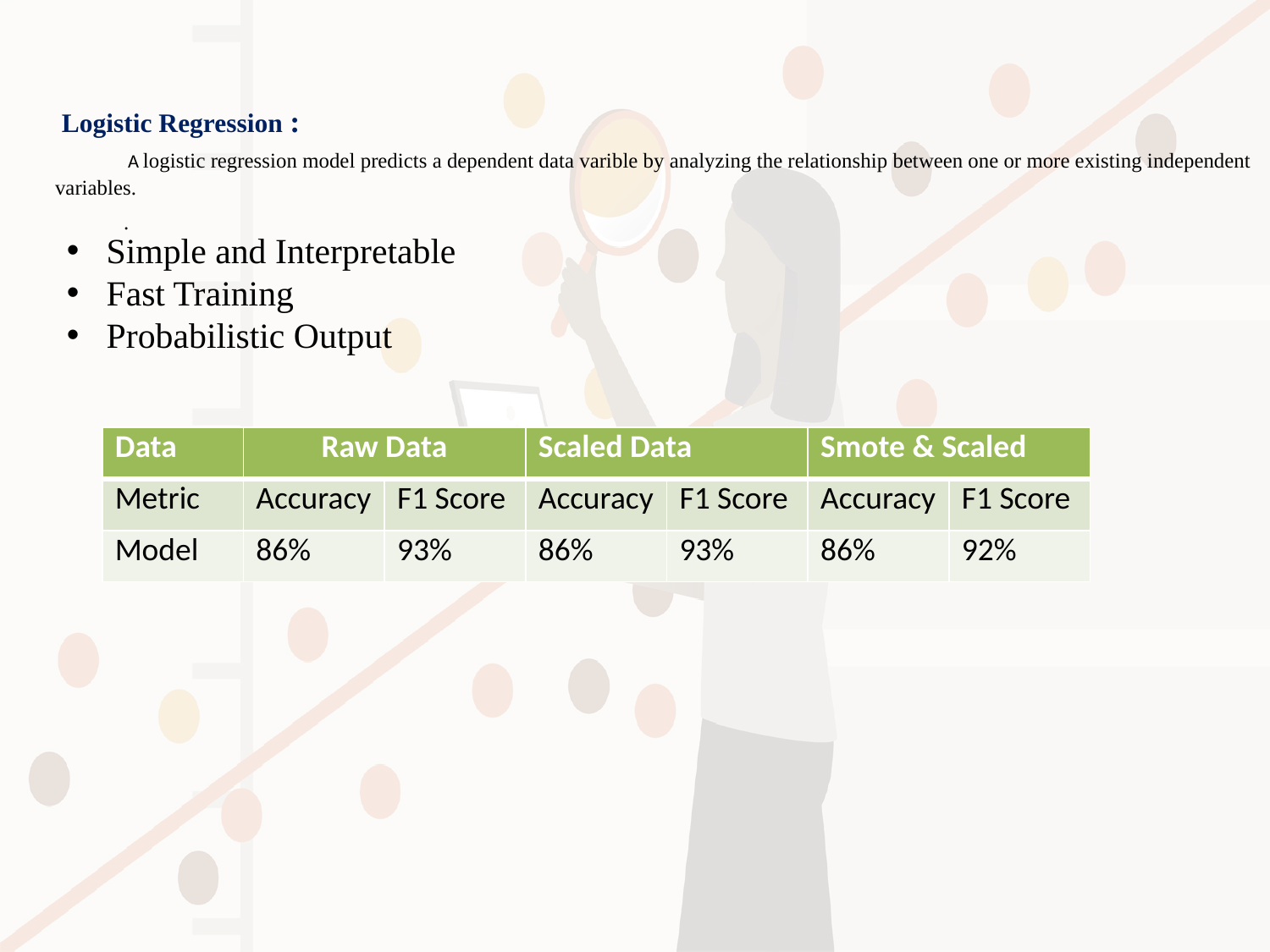

# Logistic Regression : A logistic regression model predicts a dependent data varible by analyzing the relationship between one or more existing independent variables. .
Simple and Interpretable
Fast Training
Probabilistic Output
| Data | Raw Data |  | Scaled Data |  | Smote & Scaled |  |
| --- | --- | --- | --- | --- | --- | --- |
| Metric | Accuracy | F1 Score | Accuracy | F1 Score | Accuracy | F1 Score |
| Model | 86% | 93% | 86% | 93% | 86% | 92% |